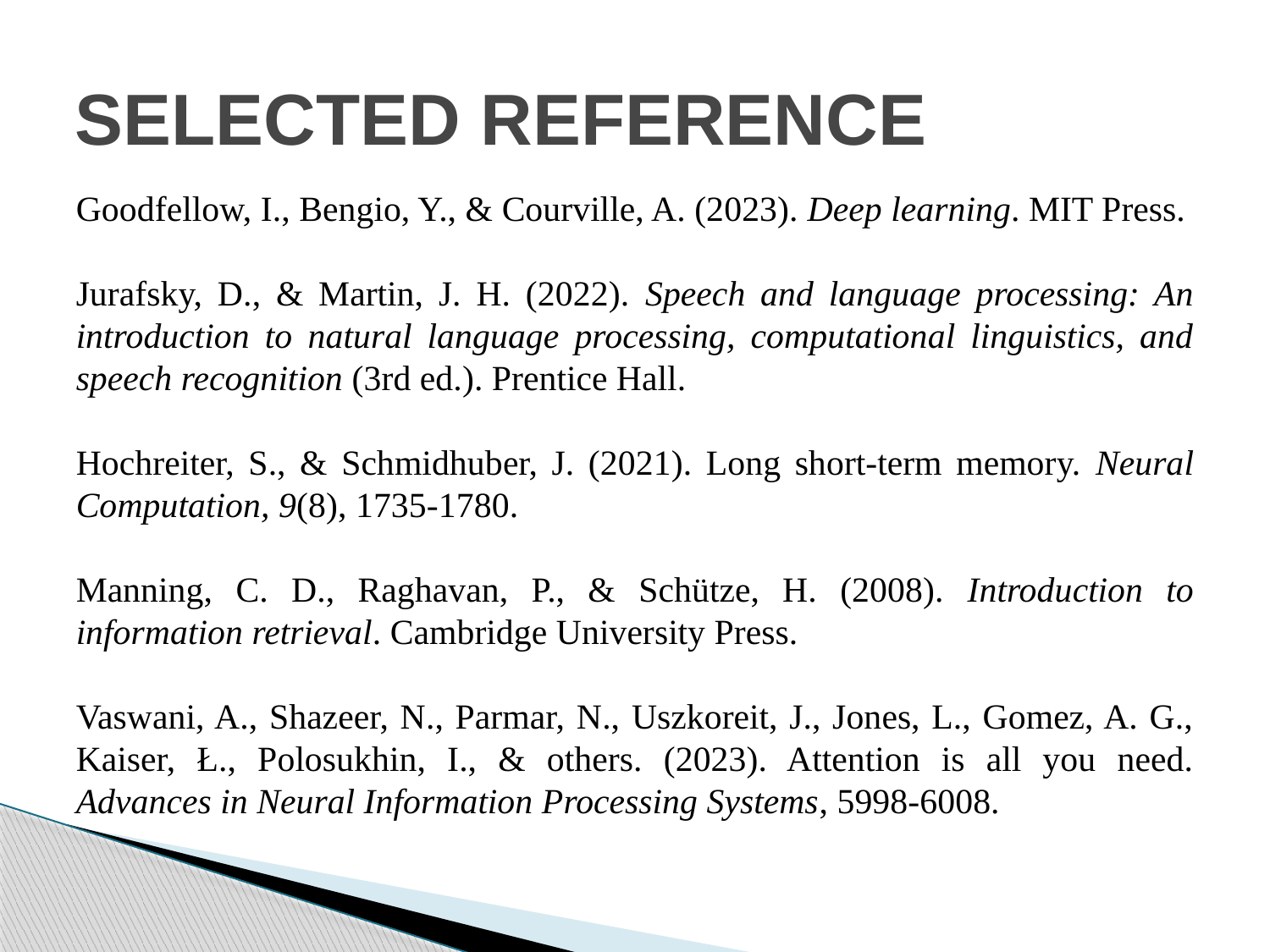

# SELECTED REFERENCE
Goodfellow, I., Bengio, Y., & Courville, A. (2023). Deep learning. MIT Press.

Jurafsky, D., & Martin, J. H. (2022). Speech and language processing: An introduction to natural language processing, computational linguistics, and speech recognition (3rd ed.). Prentice Hall.

Hochreiter, S., & Schmidhuber, J. (2021). Long short-term memory. Neural Computation, 9(8), 1735-1780.

Manning, C. D., Raghavan, P., & Schütze, H. (2008). Introduction to information retrieval. Cambridge University Press.

Vaswani, A., Shazeer, N., Parmar, N., Uszkoreit, J., Jones, L., Gomez, A. G., Kaiser, Ł., Polosukhin, I., & others. (2023). Attention is all you need. Advances in Neural Information Processing Systems, 5998-6008.